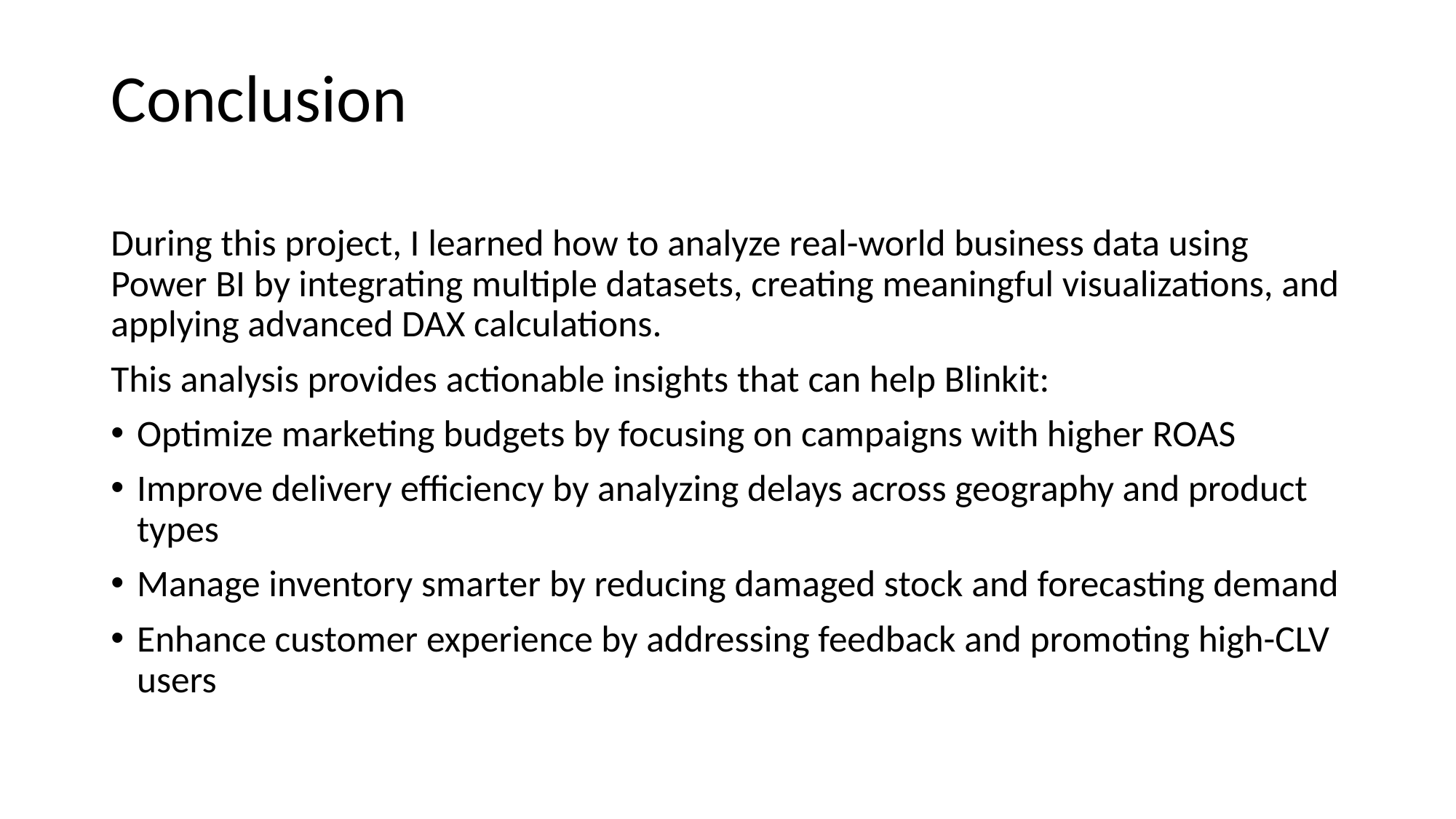

# Conclusion
During this project, I learned how to analyze real-world business data using Power BI by integrating multiple datasets, creating meaningful visualizations, and applying advanced DAX calculations.
This analysis provides actionable insights that can help Blinkit:
Optimize marketing budgets by focusing on campaigns with higher ROAS
Improve delivery efficiency by analyzing delays across geography and product types
Manage inventory smarter by reducing damaged stock and forecasting demand
Enhance customer experience by addressing feedback and promoting high-CLV users